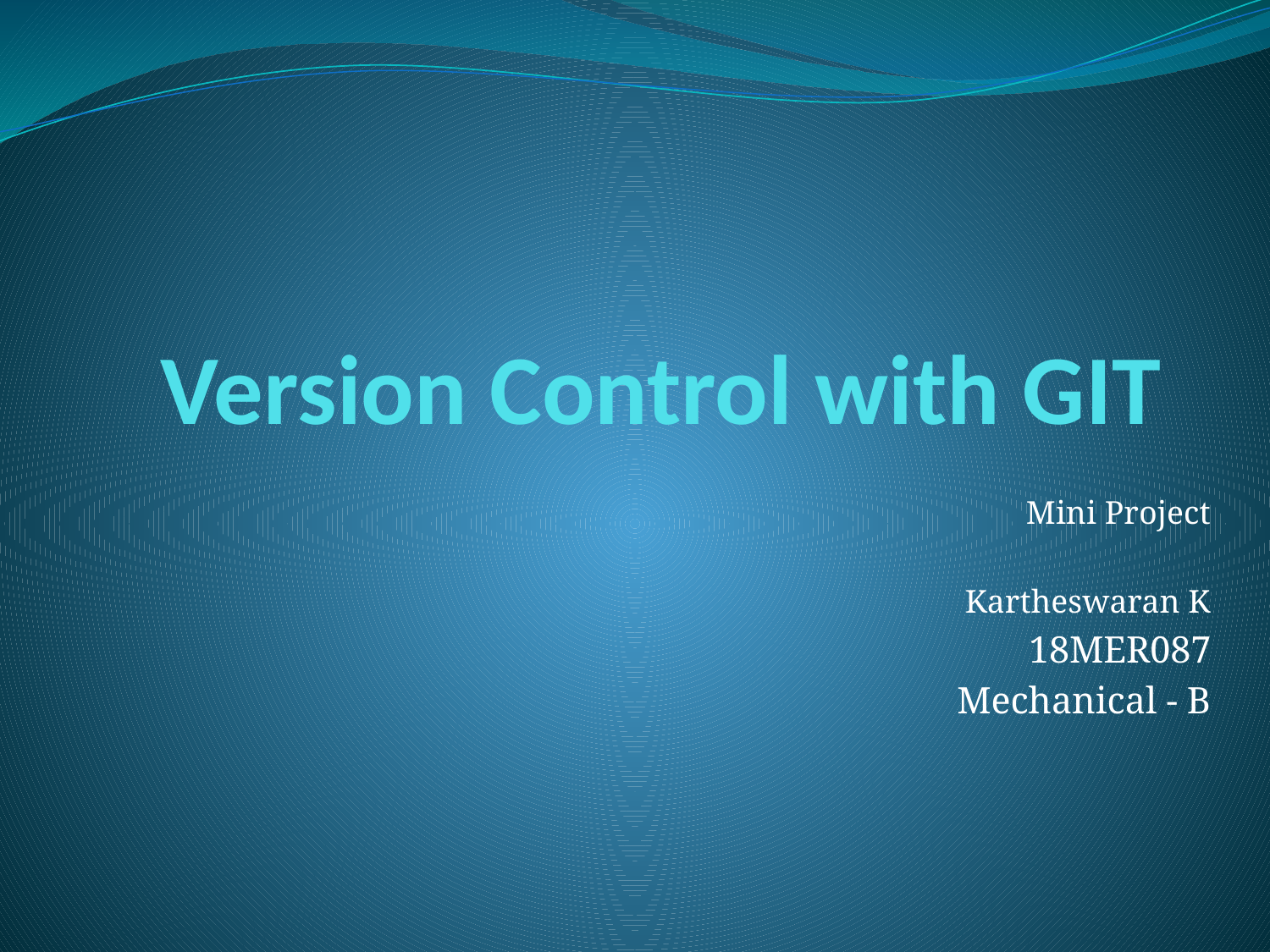

# Version Control with GIT
Mini Project

Kartheswaran K
18MER087
Mechanical - B